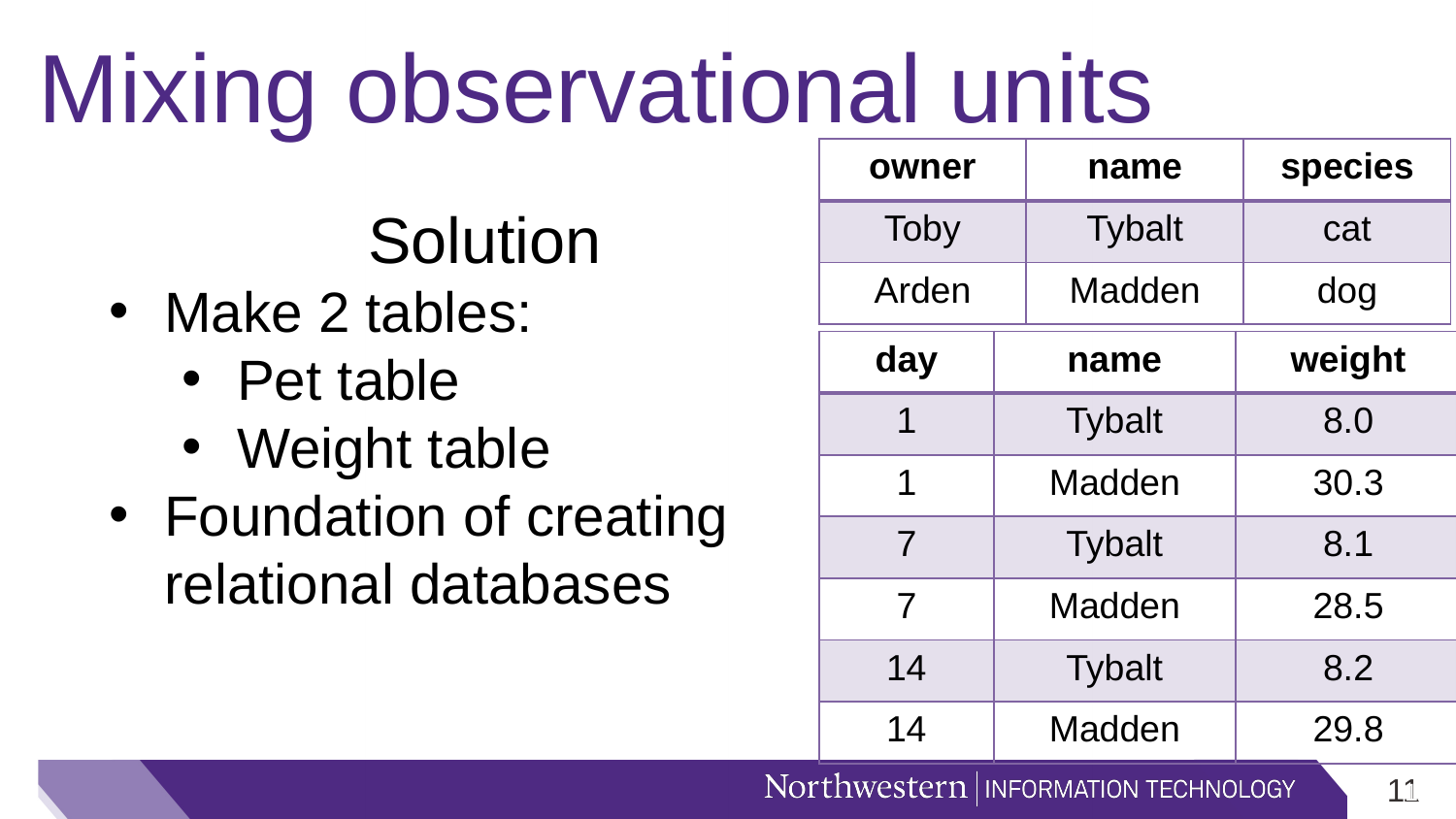

# Mixing observational units
| owner | name | species |
| --- | --- | --- |
| Toby | Tybalt | cat |
| Arden | Madden | dog |
Solution
Make 2 tables:
Pet table
Weight table
Foundation of creating relational databases

| day | name | weight |
| --- | --- | --- |
| 1 | Tybalt | 8.0 |
| 1 | Madden | 30.3 |
| 7 | Tybalt | 8.1 |
| 7 | Madden | 28.5 |
| 14 | Tybalt | 8.2 |
| 14 | Madden | 29.8 |
11